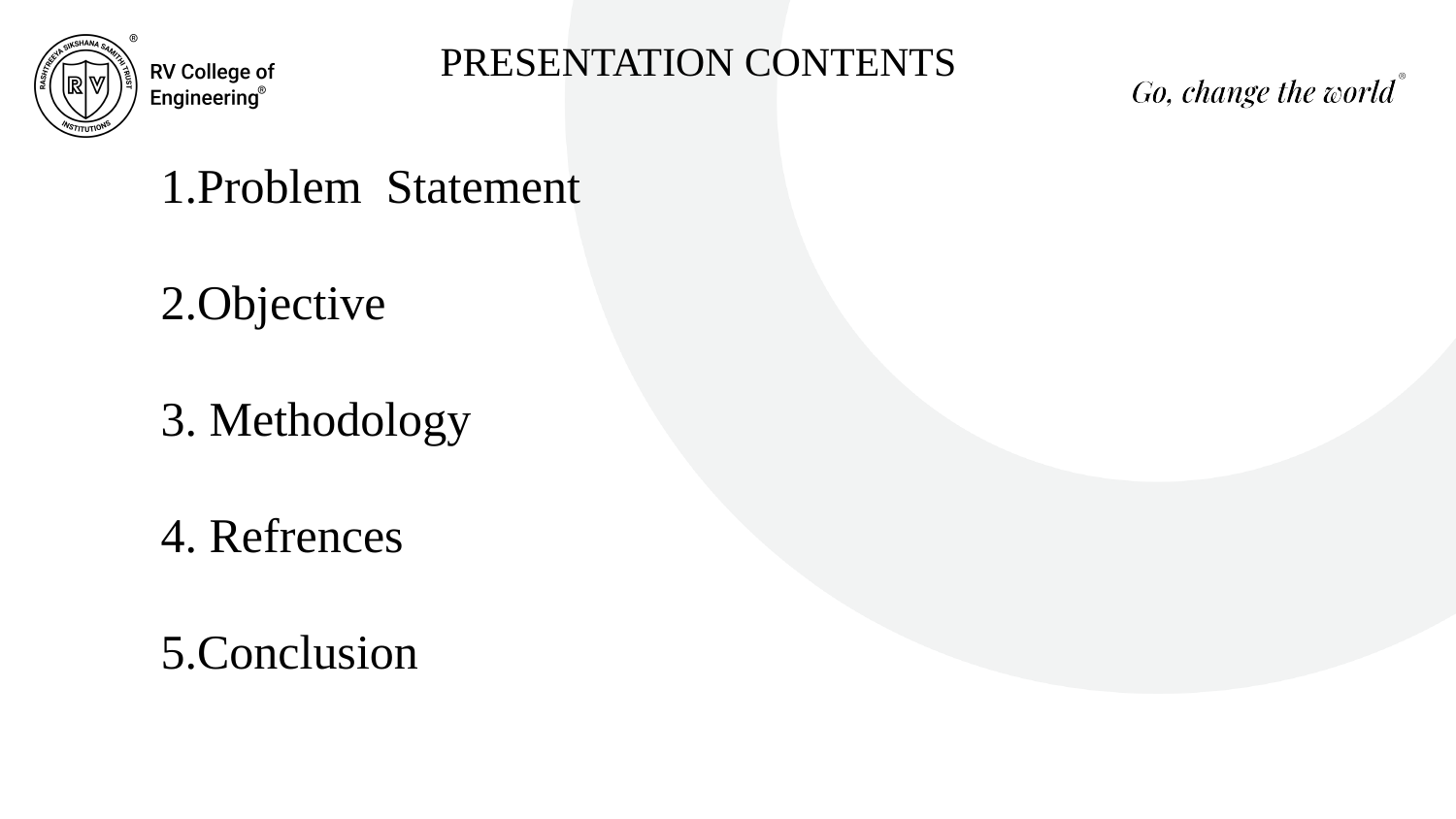

PRESENTATION CONTENTS

1.Problem  Statement

2.Objective

3. Methodology

4. Refrences

5.Conclusion